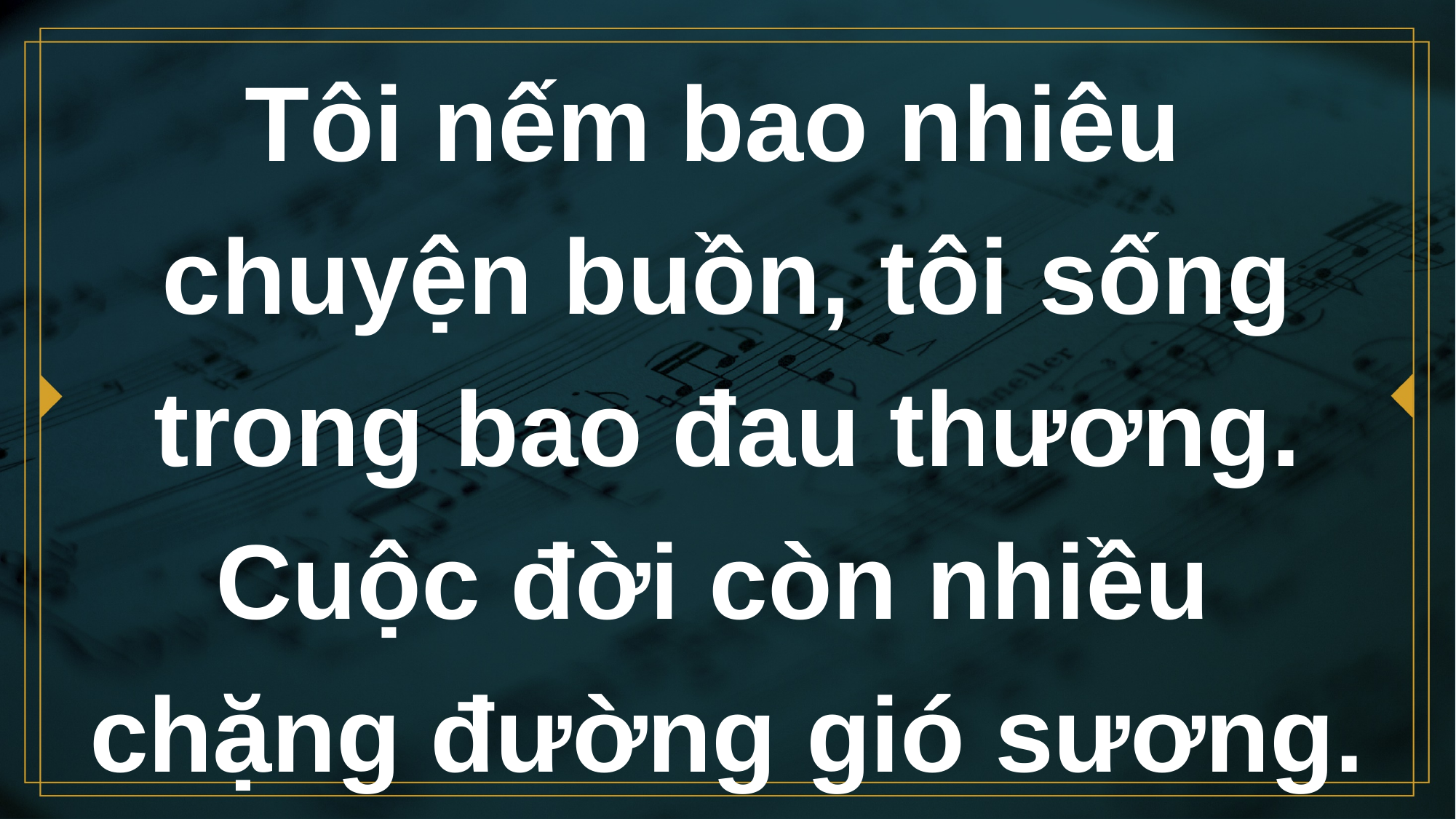

# Tôi nếm bao nhiêu chuyện buồn, tôi sống trong bao đau thương. Cuộc đời còn nhiều chặng đường gió sương.